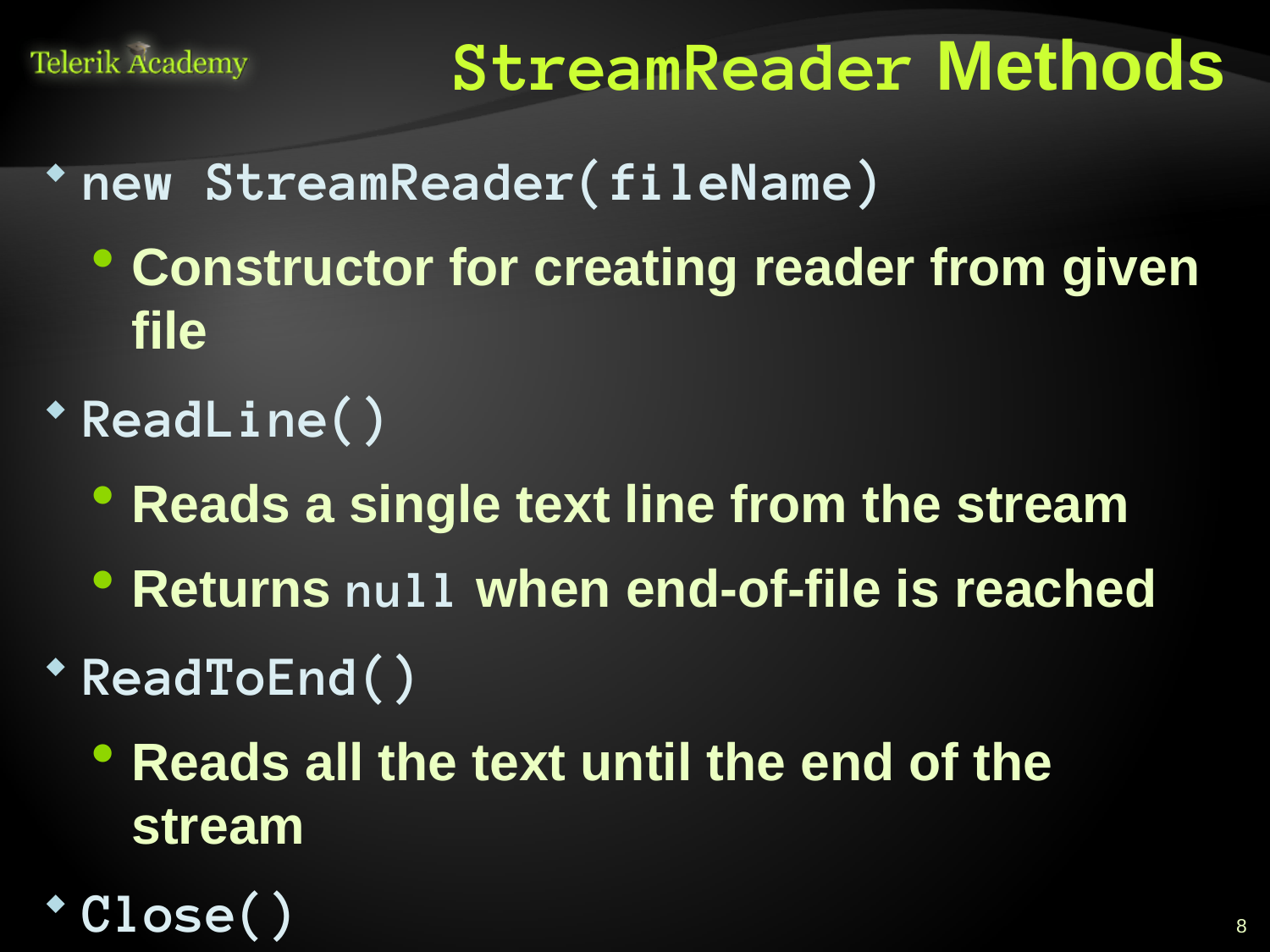

# StreamReader Methods
new StreamReader(fileName)
Constructor for creating reader from given file
ReadLine()
Reads a single text line from the stream
Returns null when end-of-file is reached
ReadToEnd()
Reads all the text until the end of the stream
Close()
Closes the stream reader
8